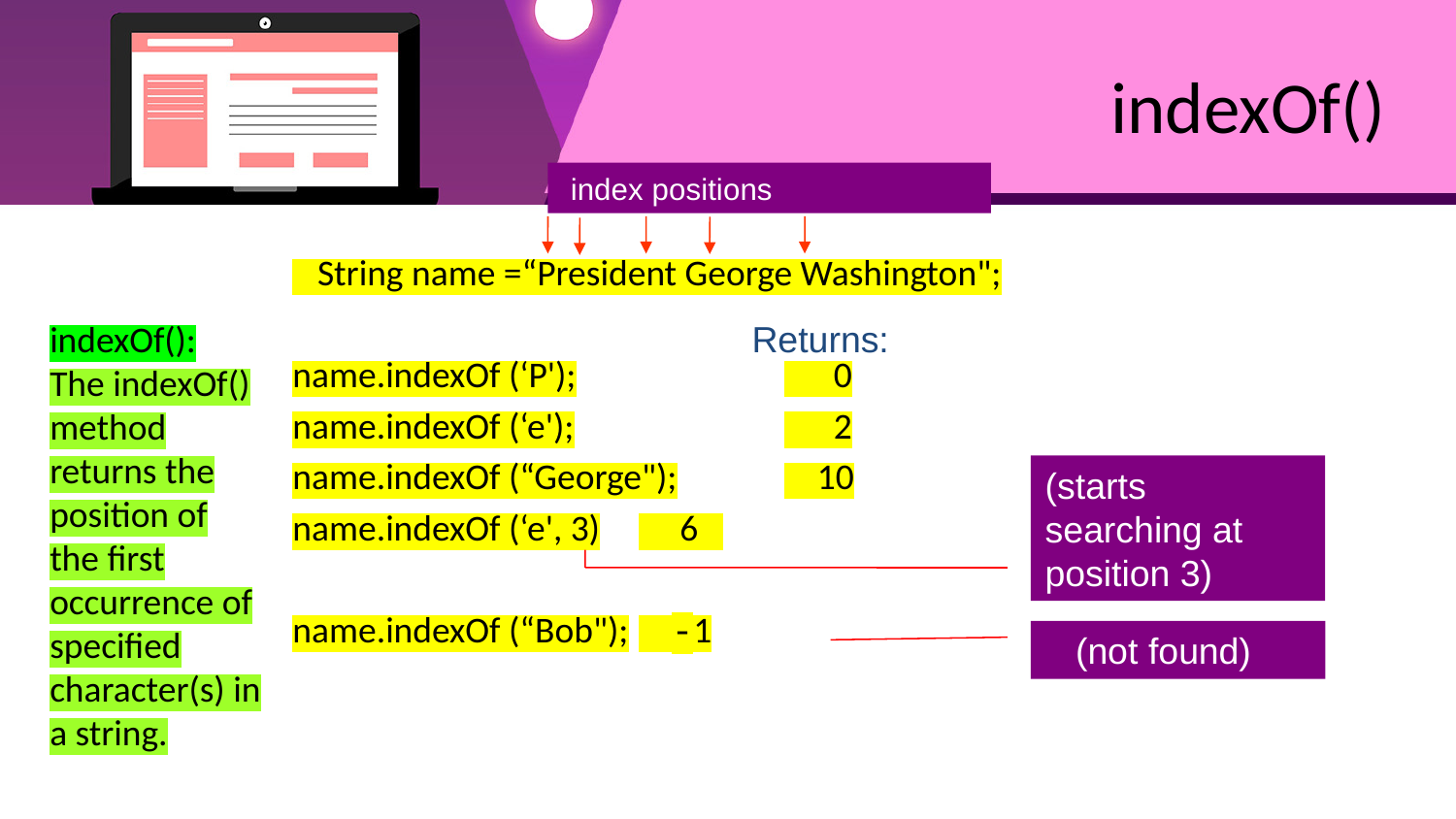

# indexOf()
 index positions

   String name =“President George Washington";

name.indexOf (‘P');		      0
name.indexOf (‘e');		      2
name.indexOf (“George");	    10
name.indexOf (‘e', 3)	     6

name.indexOf (“Bob");	    -1
indexOf():
The indexOf() method returns the position of the first occurrence of specified character(s) in a string.

Returns:
(starts searching at position 3)

   (not found)